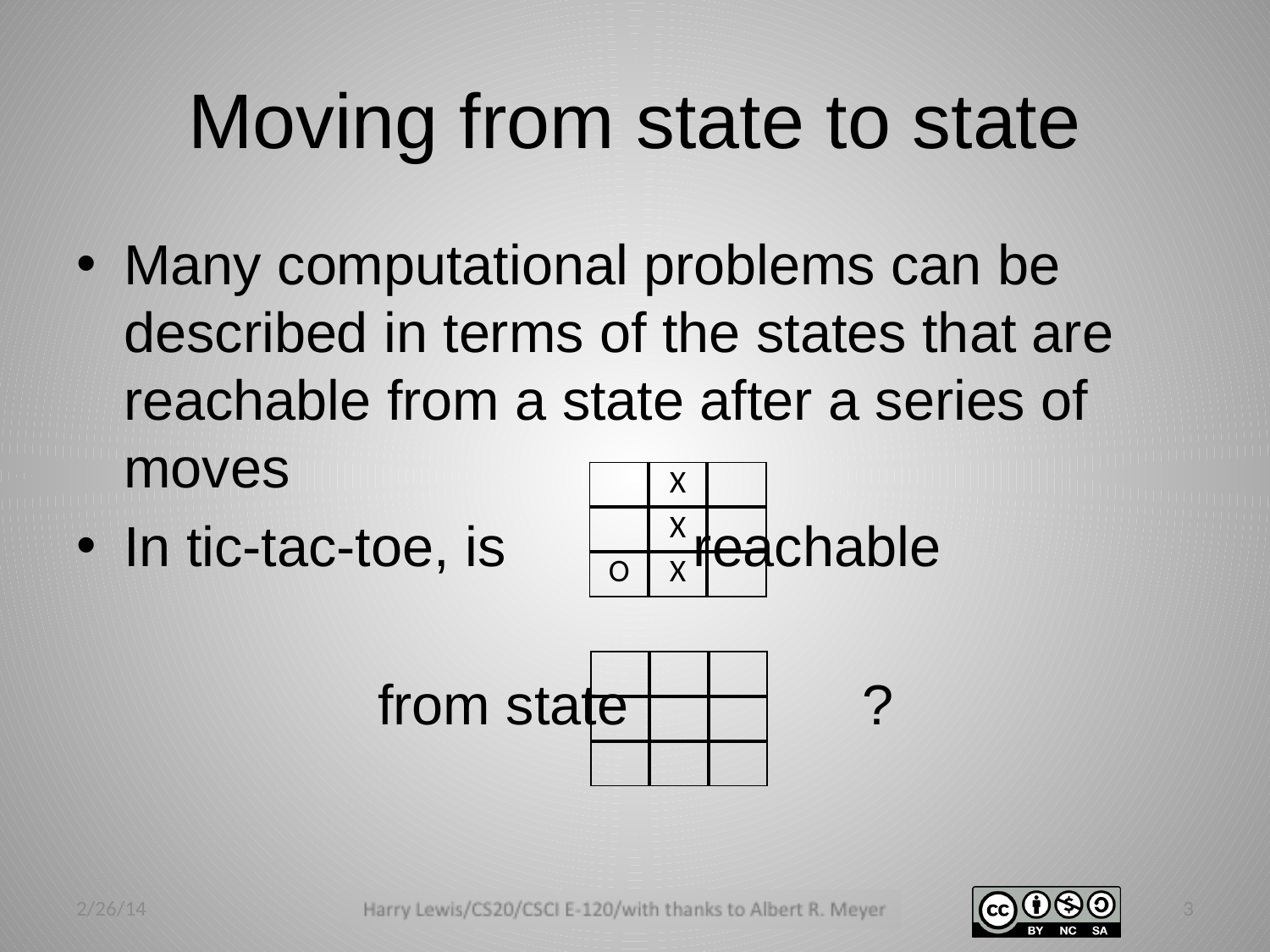

# Moving from state to state
Many computational problems can be described in terms of the states that are reachable from a state after a series of moves
In tic-tac-toe, is            reachable

			from state               ?

|  | X |  |
| --- | --- | --- |
|  | X |  |
| O | X |  |
|  |  |  |
| --- | --- | --- |
|  |  |  |
|  |  |  |
2/26/14
3